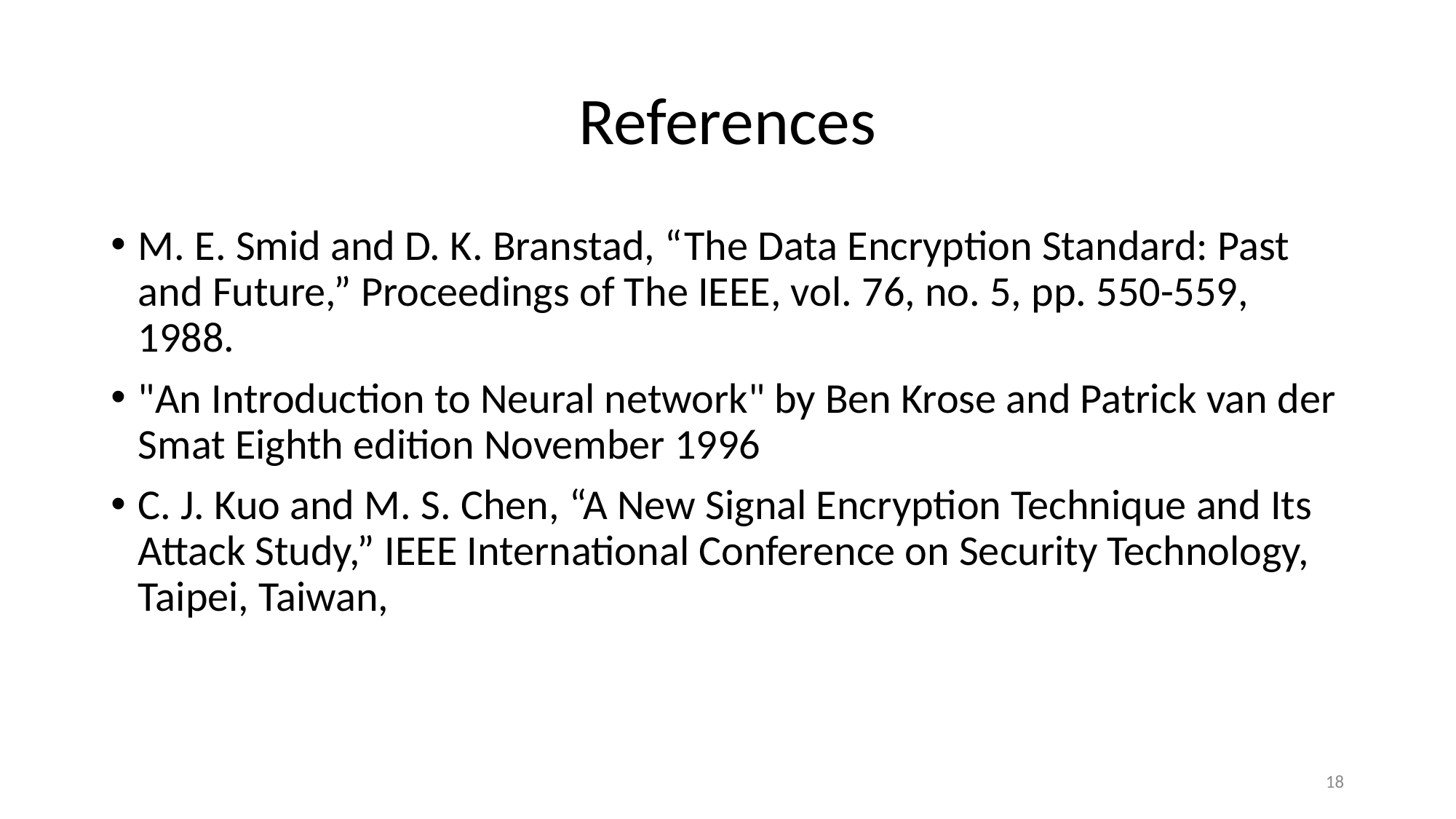

# References
M. E. Smid and D. K. Branstad, “The Data Encryption Standard: Past and Future,” Proceedings of The IEEE, vol. 76, no. 5, pp. 550-559, 1988.
"An Introduction to Neural network" by Ben Krose and Patrick van der Smat Eighth edition November 1996
C. J. Kuo and M. S. Chen, “A New Signal Encryption Technique and Its Attack Study,” IEEE International Conference on Security Technology, Taipei, Taiwan,

18